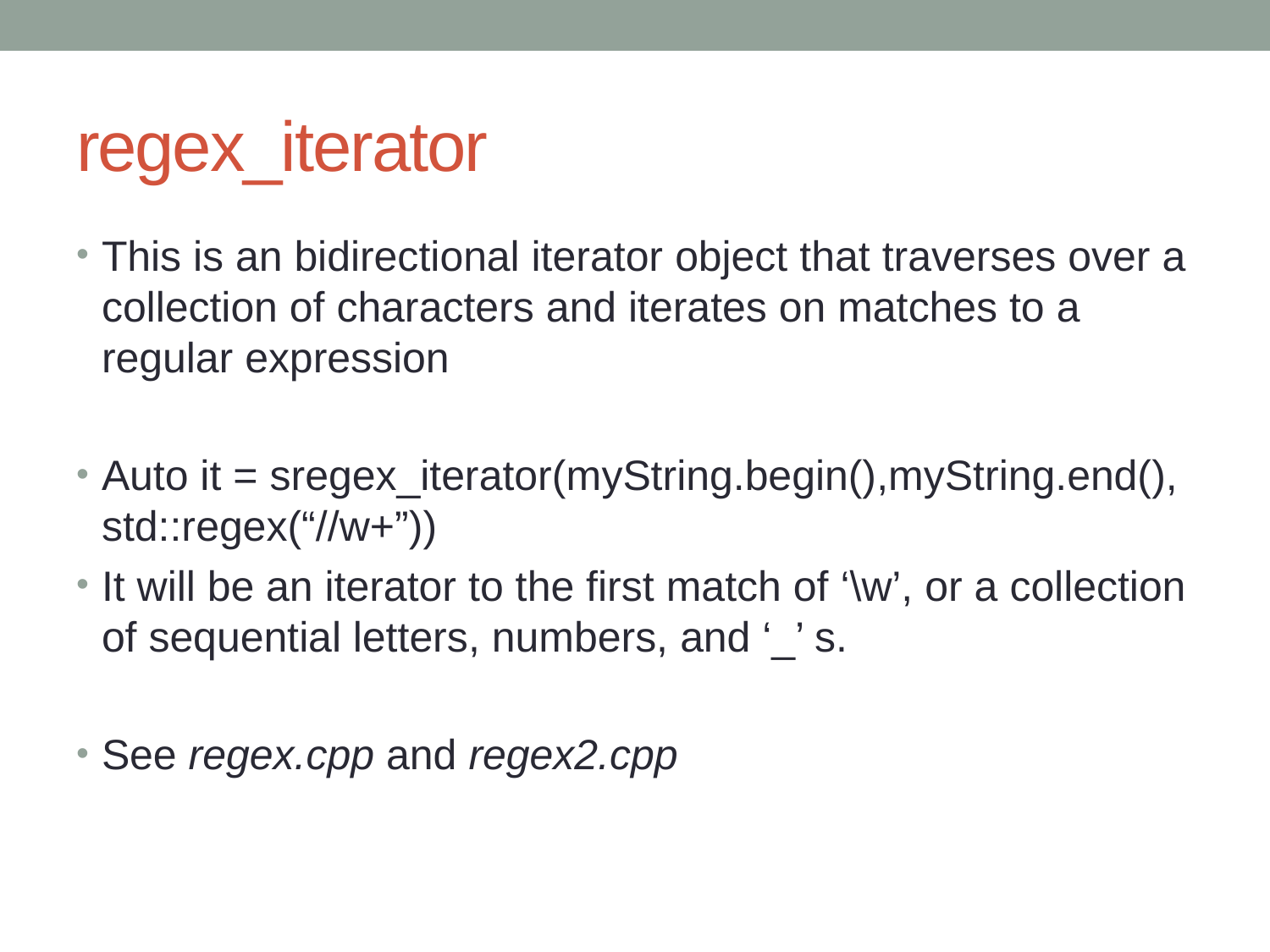

# regex_iterator
This is an bidirectional iterator object that traverses over a collection of characters and iterates on matches to a regular expression

Auto it = sregex_iterator(myString.begin(),myString.end(), std::regex(“//w+”))
It will be an iterator to the first match of ‘\w’, or a collection of sequential letters, numbers, and ‘_’ s.

See regex.cpp and regex2.cpp